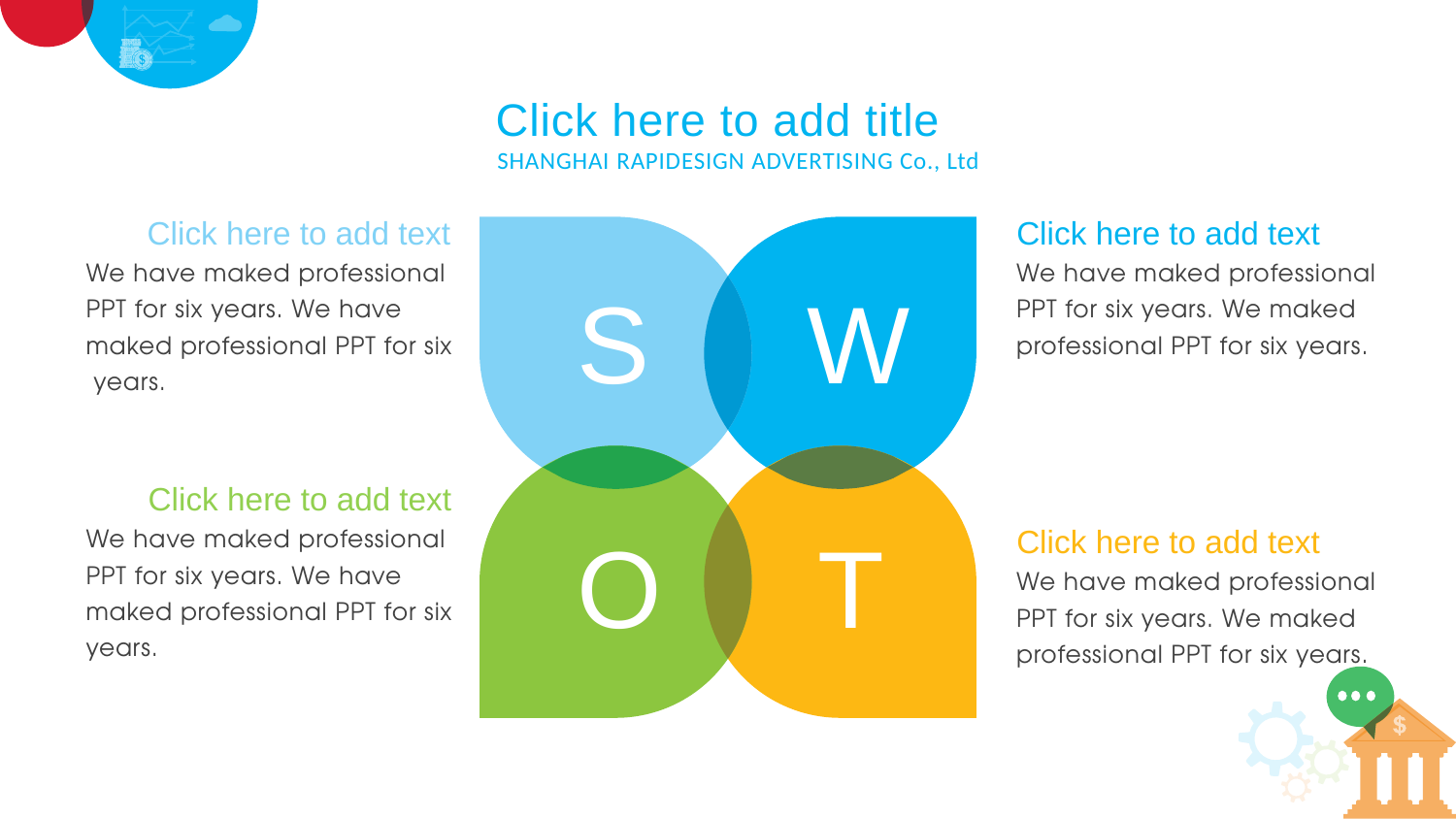

Click here to add title
SHANGHAI RAPIDESIGN ADVERTISING Co., Ltd
Click here to add text
We have maked professional
PPT for six years. We have
maked professional PPT for six
 years.
Click here to add text
We have maked professional
PPT for six years. We maked professional PPT for six years.

S
W
O
T

Click here to add text
We have maked professional
PPT for six years. We have
maked professional PPT for six
years.
Click here to add text
We have maked professional
PPT for six years. We maked professional PPT for six years.